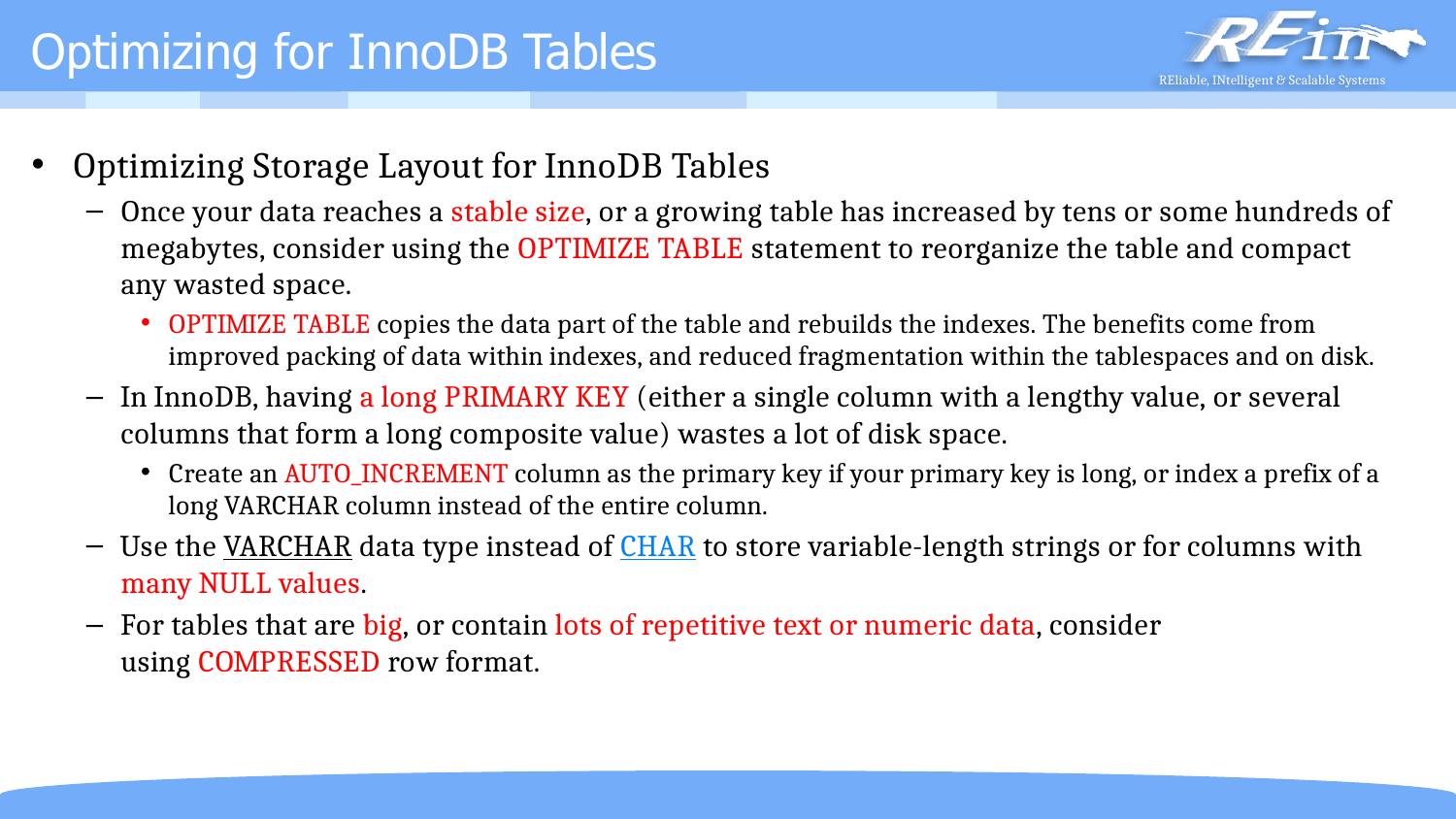

# Optimizing for InnoDB Tables
Optimizing Storage Layout for InnoDB Tables
Once your data reaches a stable size, or a growing table has increased by tens or some hundreds of megabytes, consider using the OPTIMIZE TABLE statement to reorganize the table and compact any wasted space.
OPTIMIZE TABLE copies the data part of the table and rebuilds the indexes. The benefits come from improved packing of data within indexes, and reduced fragmentation within the tablespaces and on disk.
In InnoDB, having a long PRIMARY KEY (either a single column with a lengthy value, or several columns that form a long composite value) wastes a lot of disk space.
Create an AUTO_INCREMENT column as the primary key if your primary key is long, or index a prefix of a long VARCHAR column instead of the entire column.
Use the VARCHAR data type instead of CHAR to store variable-length strings or for columns with many NULL values.
For tables that are big, or contain lots of repetitive text or numeric data, consider using COMPRESSED row format.
3